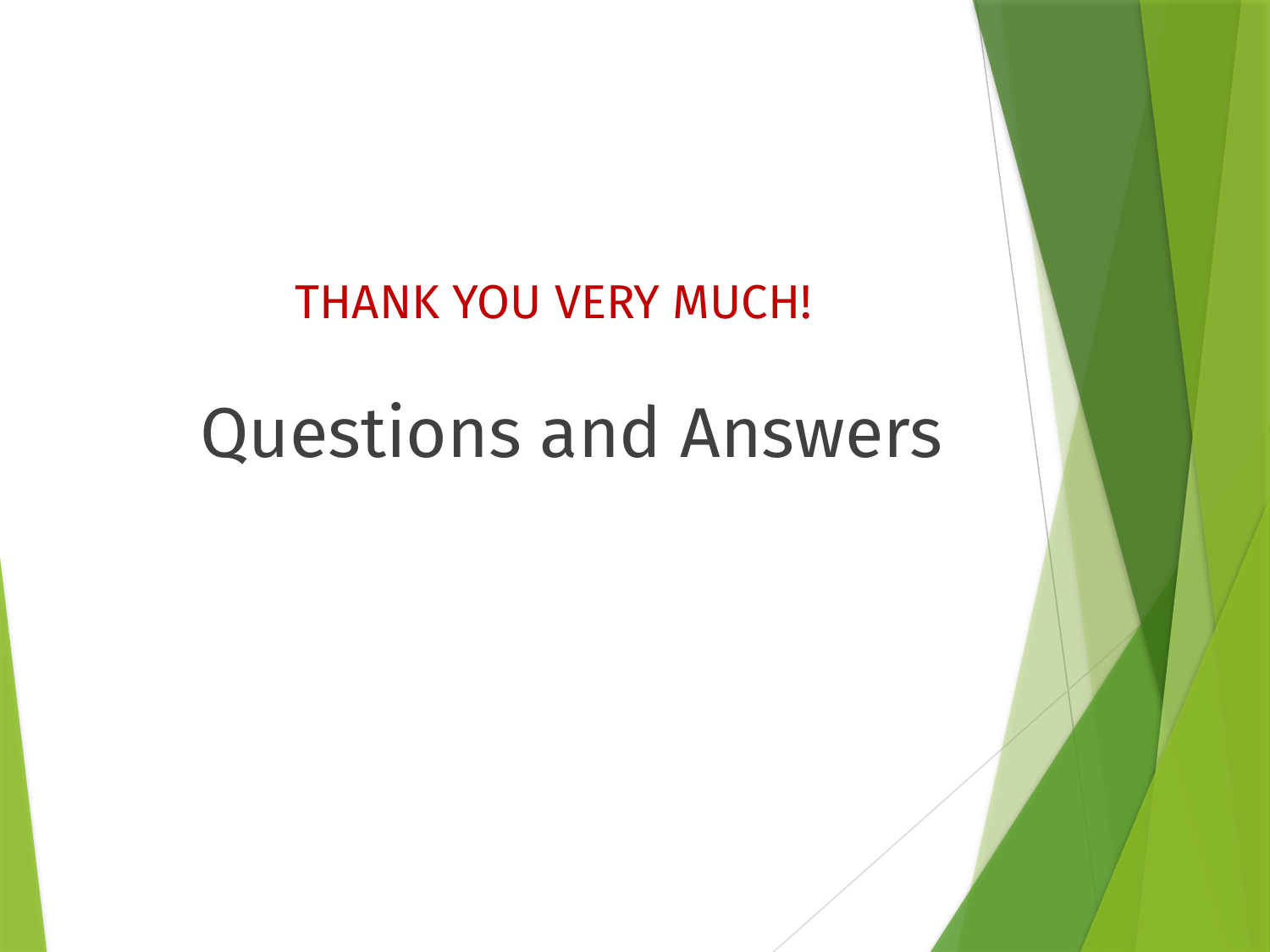

# THANK YOU VERY MUCH!
Questions and Answers